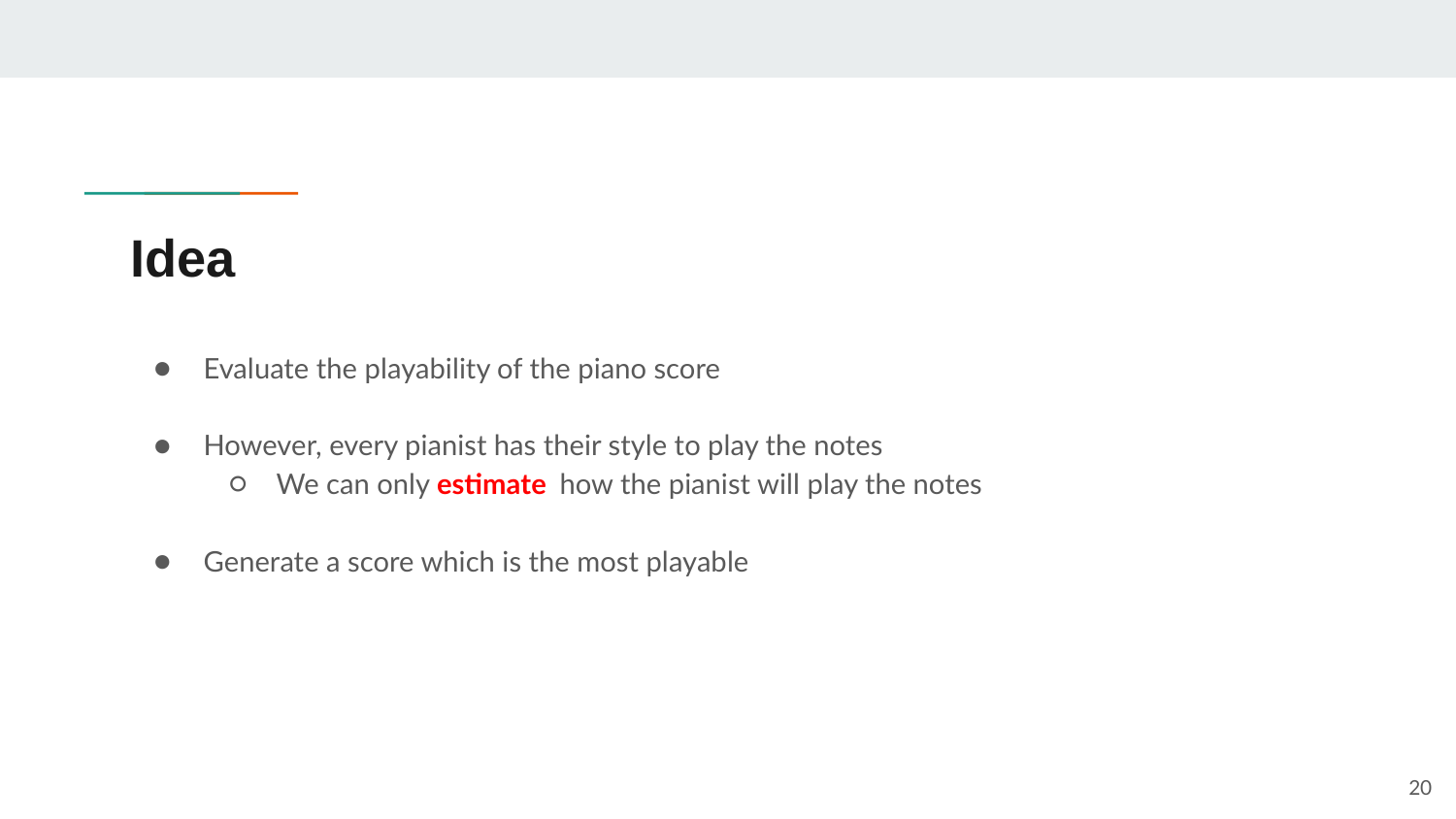

# Idea
Evaluate the playability of the piano score

However, every pianist has their style to play the notes
We can only estimate  how the pianist will play the notes

Generate a score which is the most playable
20